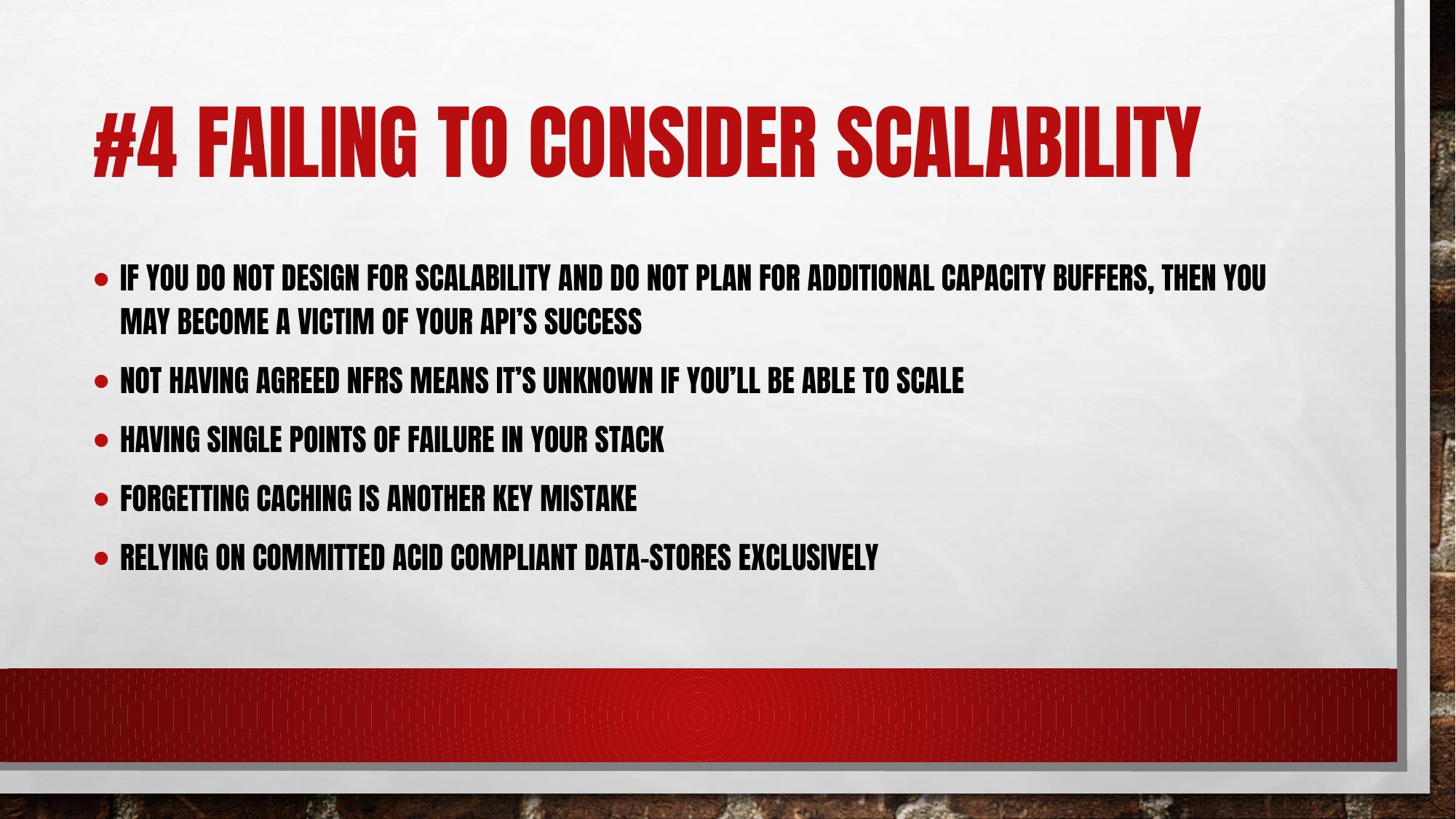

# #4 Failing to Consider Scalability
If you do not design for scalability and do not plan for additional capacity buffers, then you may become a victim of your API’s success
Not having agreed NFRs means it’s unknown if you’ll be able to scale
Having single points of failure in your stack
Forgetting caching is another key mistake
Relying on committed ACID compliant data-stores exclusively